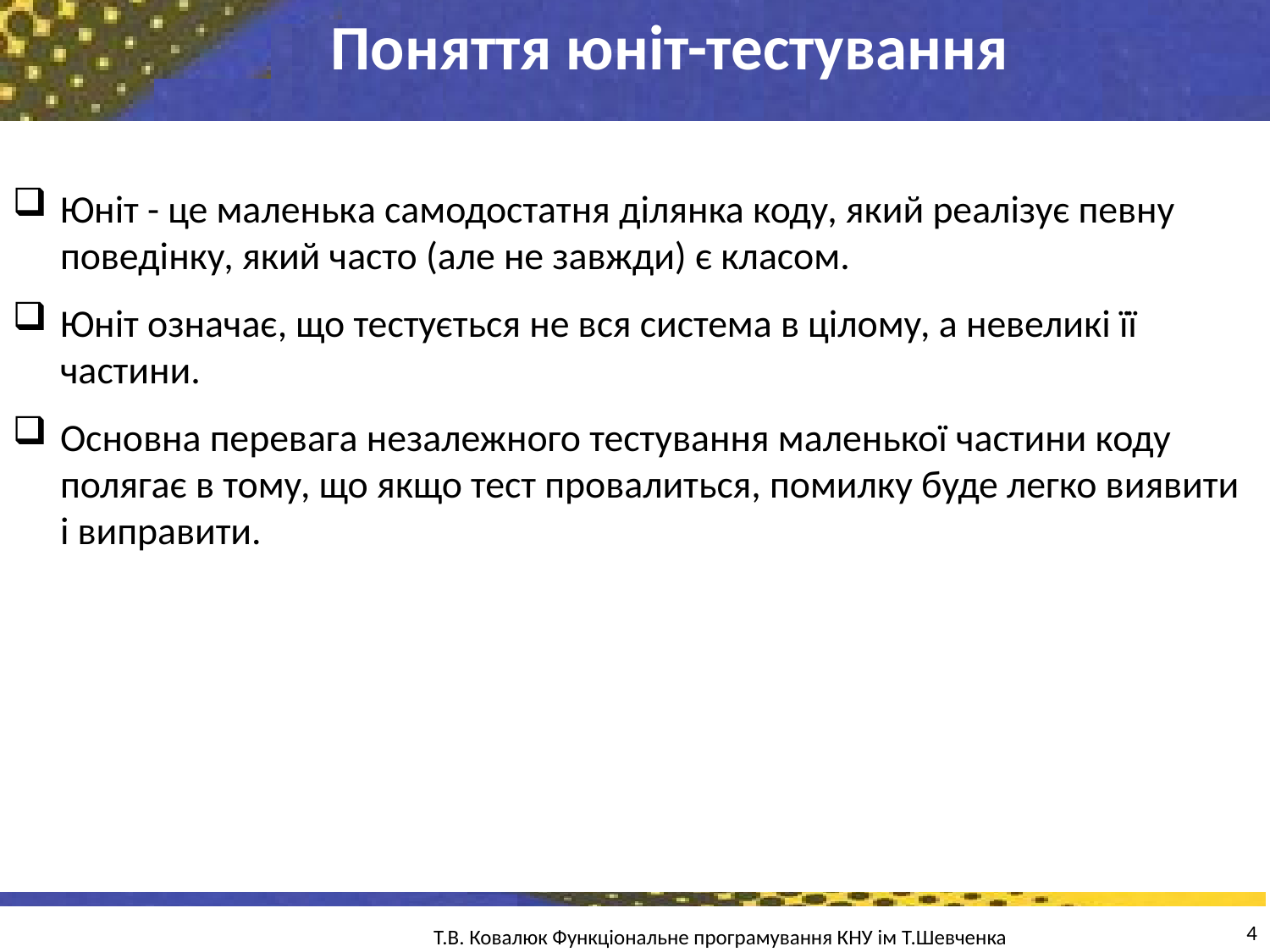

Поняття юніт-тестування
Юніт - це маленька самодостатня ділянка коду, який реалізує певну поведінку, який часто (але не завжди) є класом.
Юніт означає, що тестується не вся система в цілому, а невеликі її частини.
Основна перевага незалежного тестування маленької частини коду полягає в тому, що якщо тест провалиться, помилку буде легко виявити і виправити.
4